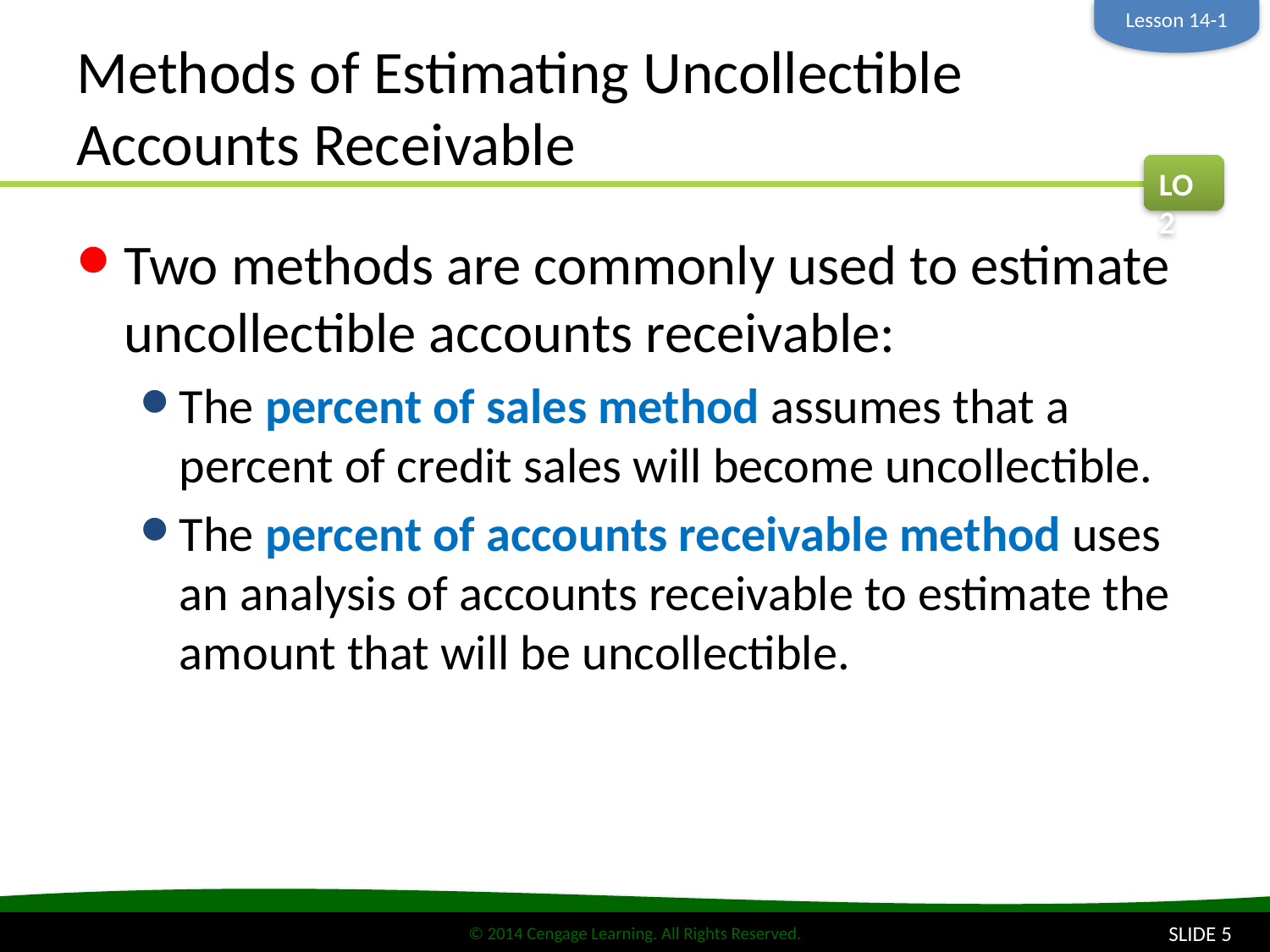

Lesson 14-1

# Methods of Estimating Uncollectible Accounts Receivable
LO2
Two methods are commonly used to estimate uncollectible accounts receivable:
The percent of sales method assumes that a percent of credit sales will become uncollectible.
The percent of accounts receivable method uses an analysis of accounts receivable to estimate the amount that will be uncollectible.
SLIDE 5